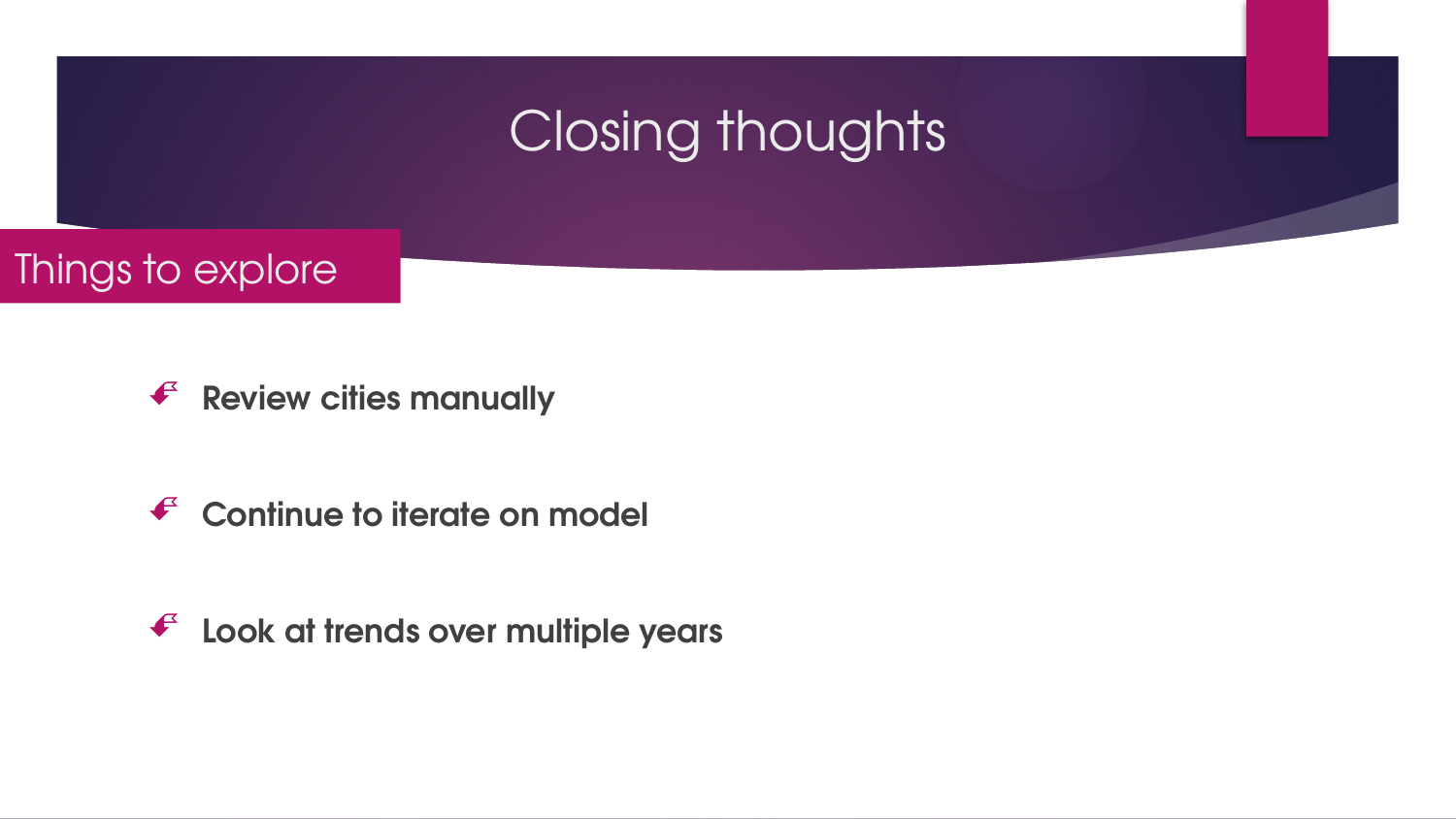

# Closing thoughts
Things to explore
Review cities manually

Continue to iterate on model

Look at trends over multiple years